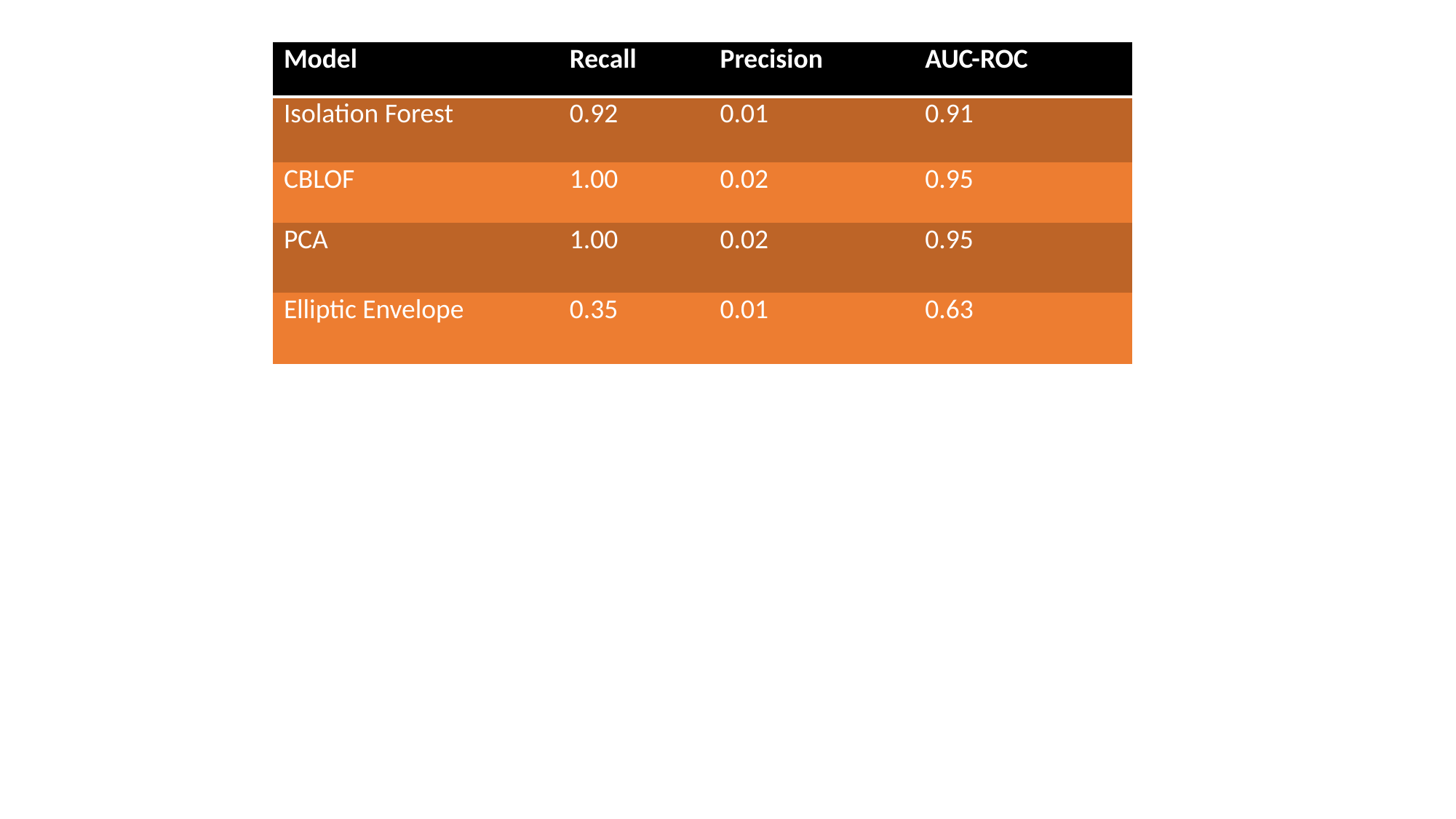

| Model | Recall | Precision | AUC-ROC |
| --- | --- | --- | --- |
| Isolation Forest | 0.92 | 0.01 | 0.91 |
| CBLOF | 1.00 | 0.02 | 0.95 |
| PCA | 1.00 | 0.02 | 0.95 |
| Elliptic Envelope | 0.35 | 0.01 | 0.63 |